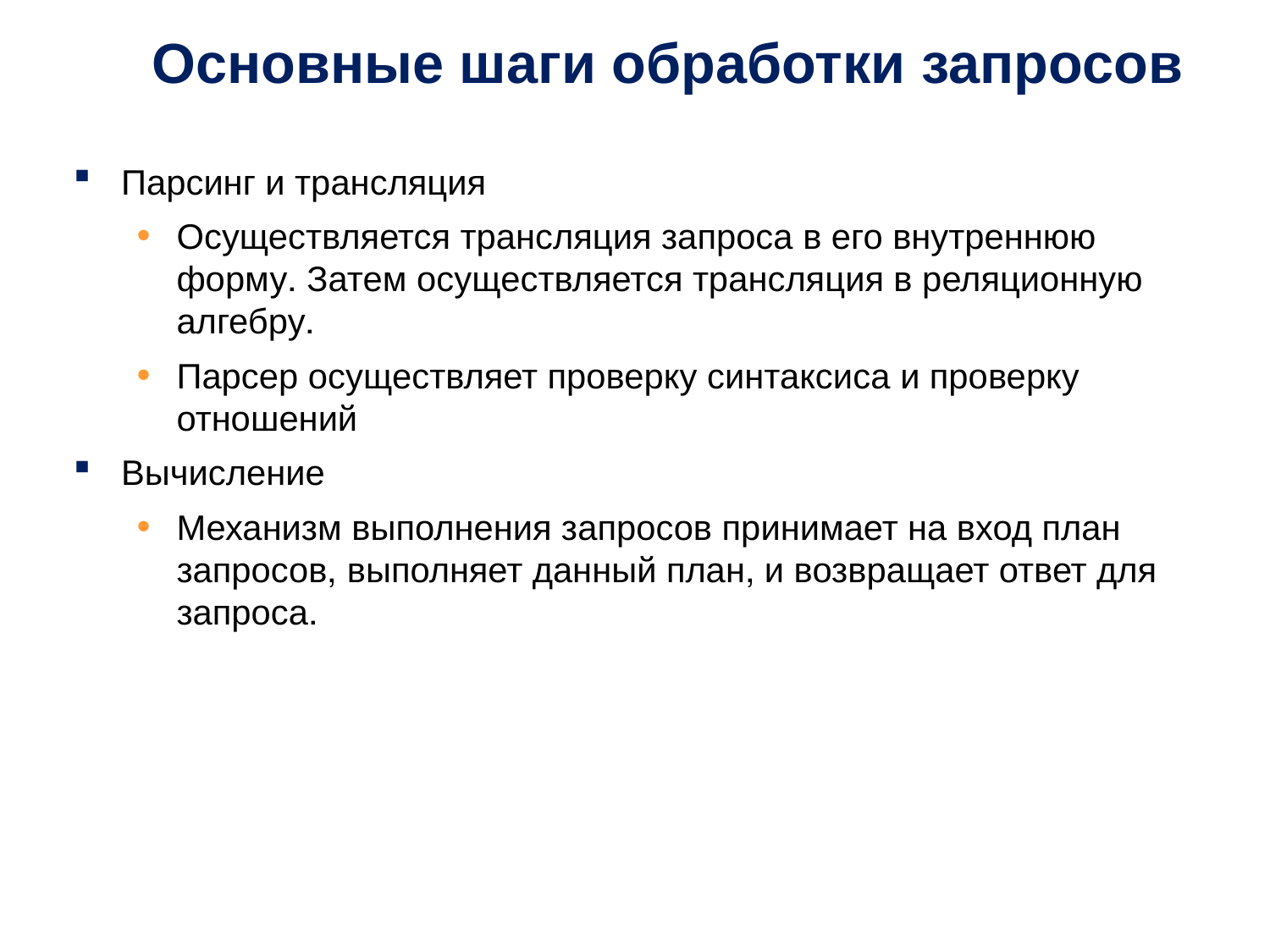

# Основные шаги обработки запросов
Парсинг и трансляция
Осуществляется трансляция запроса в его внутреннюю форму. Затем осуществляется трансляция в реляционную алгебру.
Парсер осуществляет проверку синтаксиса и проверку отношений
Вычисление
Механизм выполнения запросов принимает на вход план запросов, выполняет данный план, и возвращает ответ для запроса.